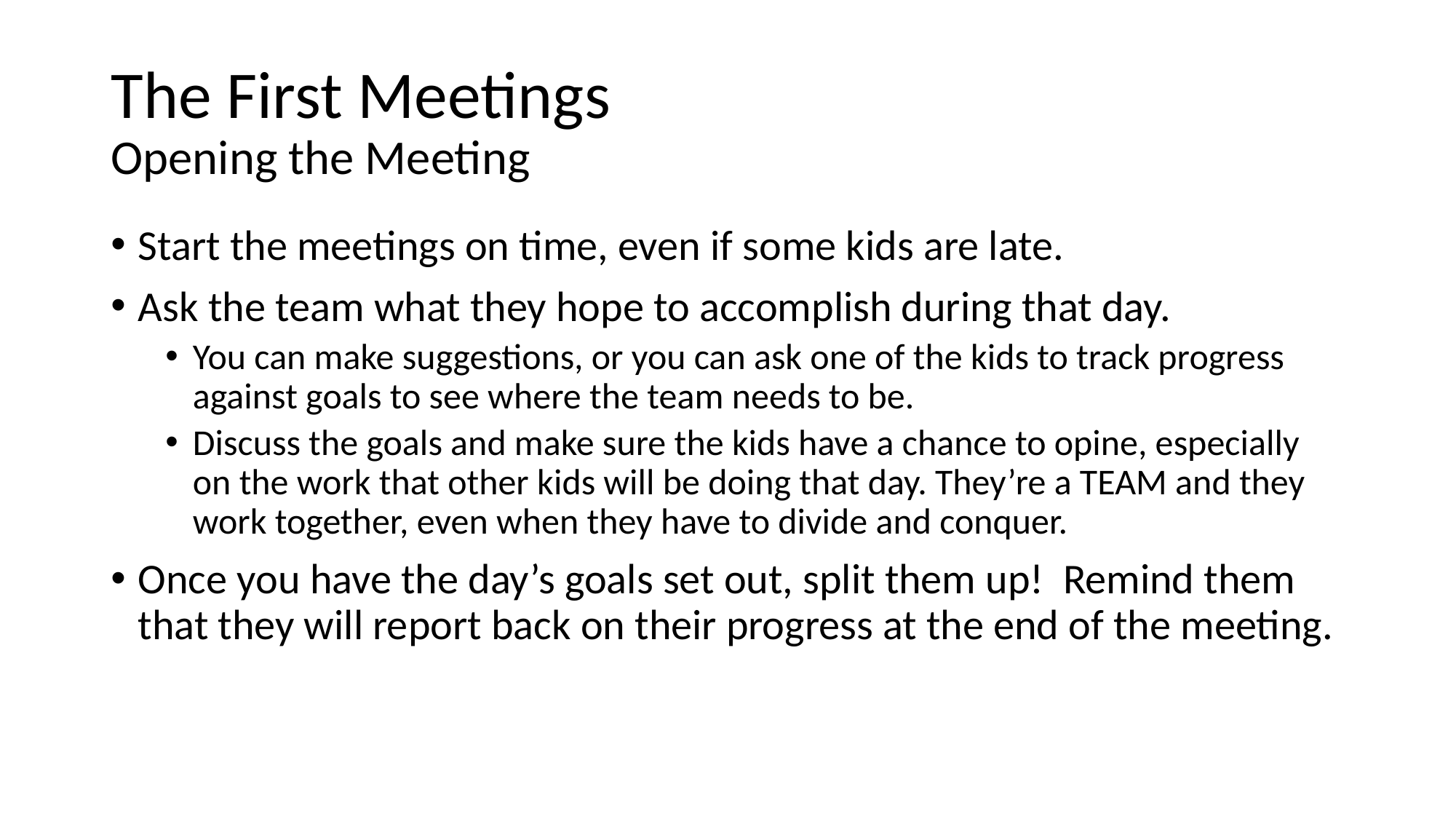

# The First Meetings Opening the Meeting
Start the meetings on time, even if some kids are late.
Ask the team what they hope to accomplish during that day.
You can make suggestions, or you can ask one of the kids to track progress against goals to see where the team needs to be.
Discuss the goals and make sure the kids have a chance to opine, especially on the work that other kids will be doing that day. They’re a TEAM and they work together, even when they have to divide and conquer.
Once you have the day’s goals set out, split them up!  Remind them that they will report back on their progress at the end of the meeting.